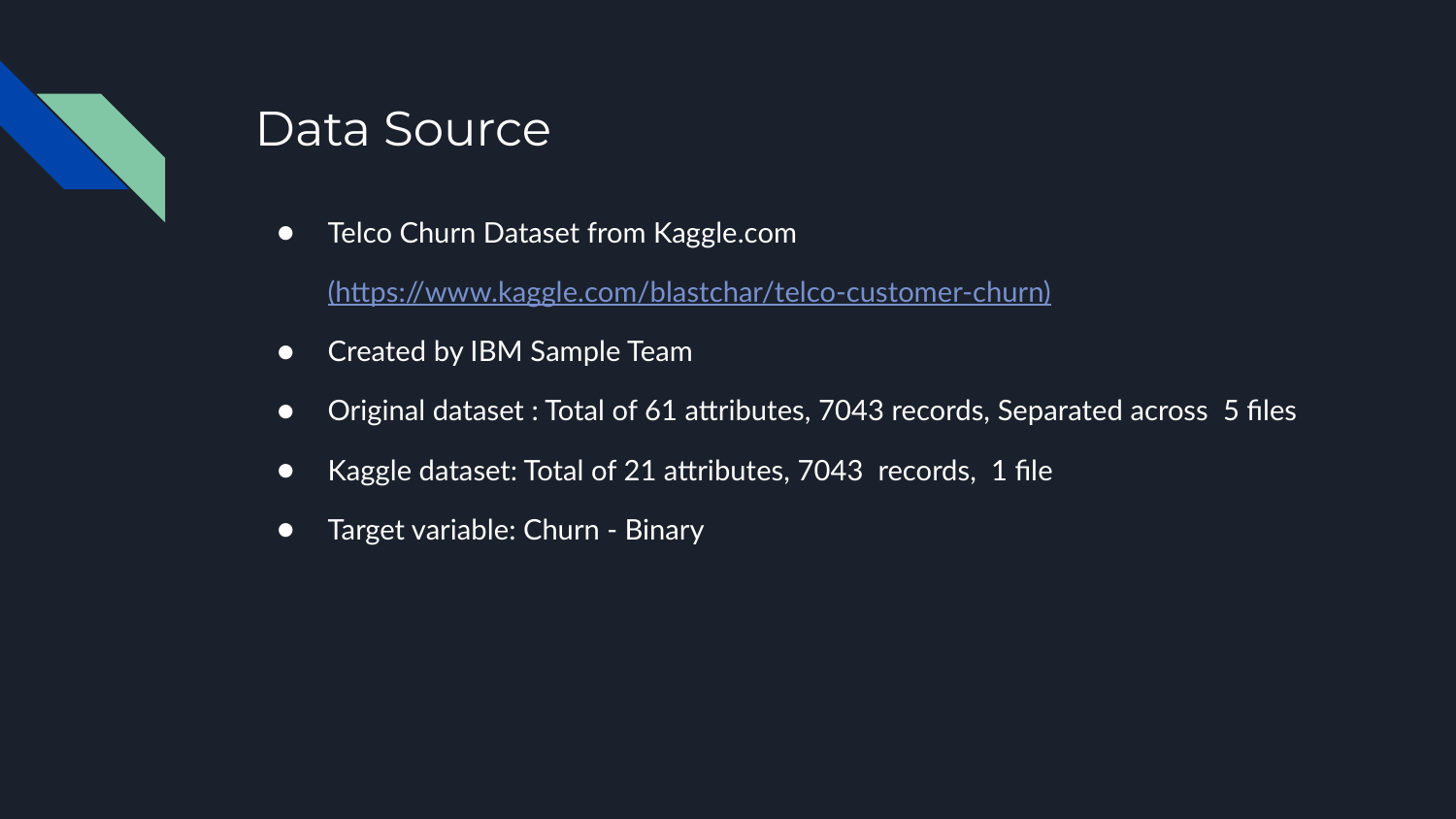

# Data Source
Telco Churn Dataset from Kaggle.com
(https://www.kaggle.com/blastchar/telco-customer-churn)
Created by IBM Sample Team
Original dataset : Total of 61 attributes, 7043 records, Separated across  5 files
Kaggle dataset: Total of 21 attributes, 7043  records,  1 file
Target variable: Churn - Binary